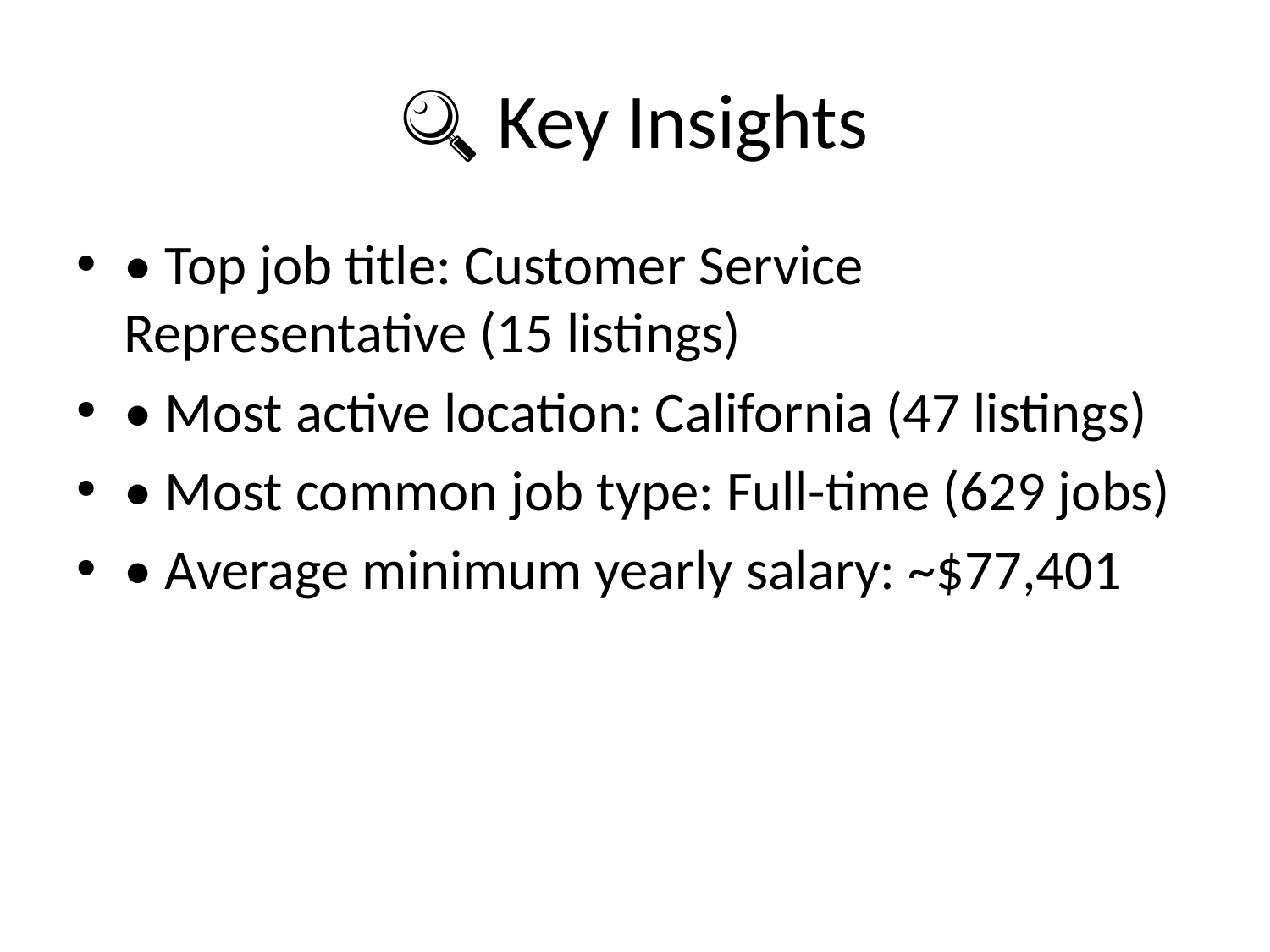

# 🔍 Key Insights
• Top job title: Customer Service Representative (15 listings)
• Most active location: California (47 listings)
• Most common job type: Full-time (629 jobs)
• Average minimum yearly salary: ~$77,401